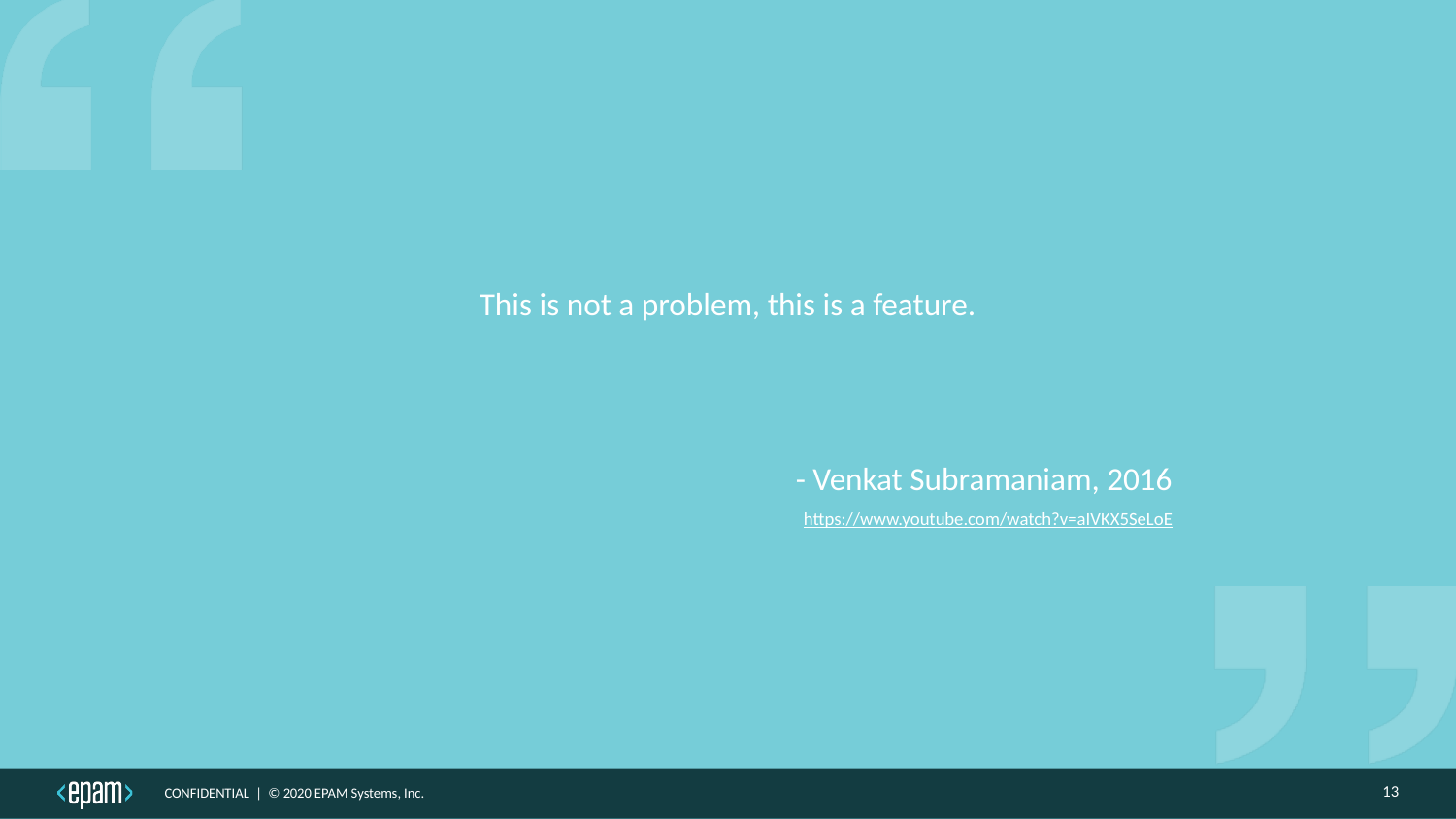

This is not a problem, this is a feature.

- Venkat Subramaniam, 2016
https://www.youtube.com/watch?v=aIVKX5SeLoE
13